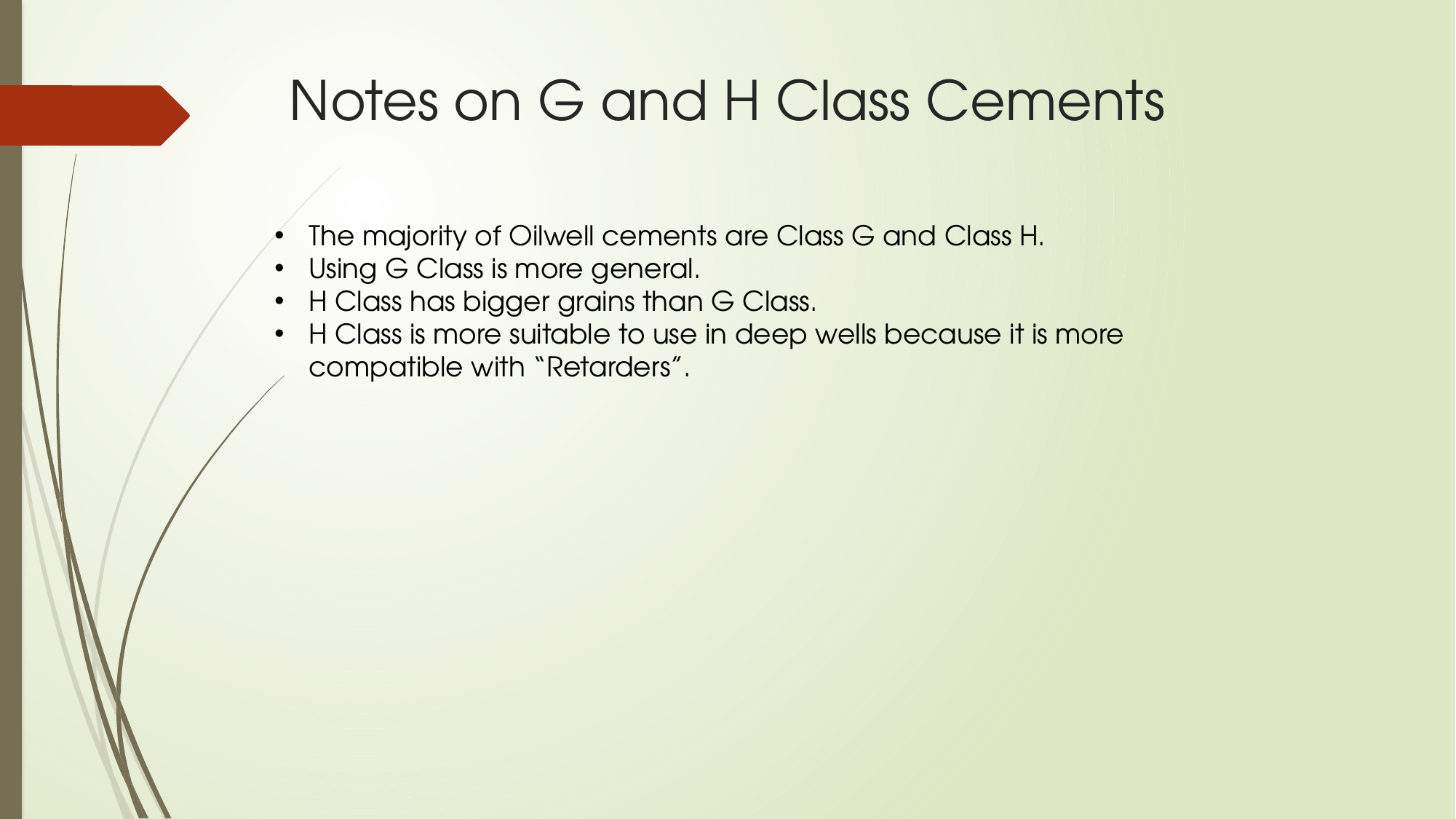

# Notes on G and H Class Cements
The majority of Oilwell cements are Class G and Class H.
Using G Class is more general.
H Class has bigger grains than G Class.
H Class is more suitable to use in deep wells because it is more compatible with “Retarders”.